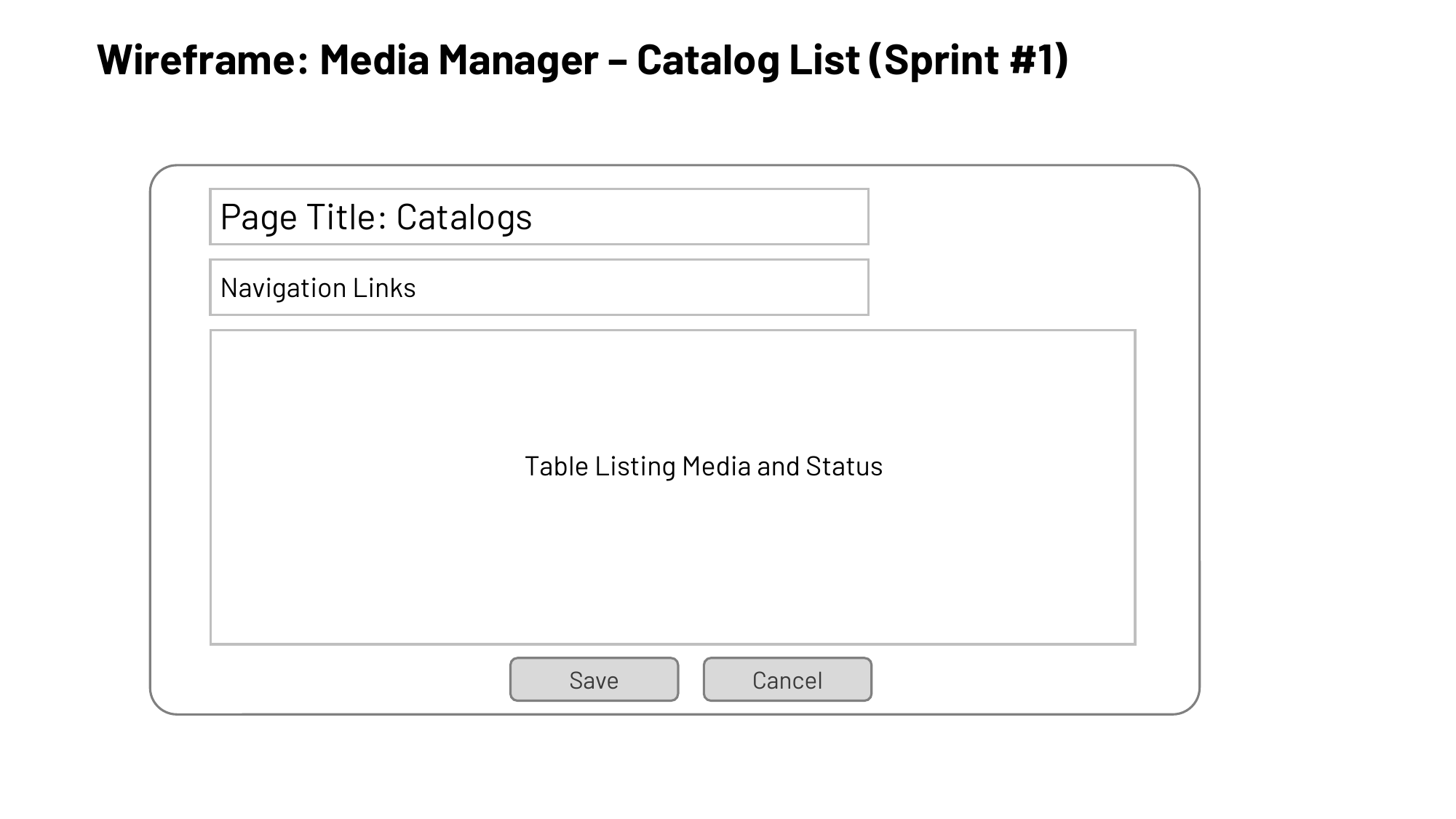

Wireframe: Media Manager – Catalog List (Sprint #1)
L
Page Title: Catalogs

Navigation Links

Table Listing Media and Status
Save
Cancel